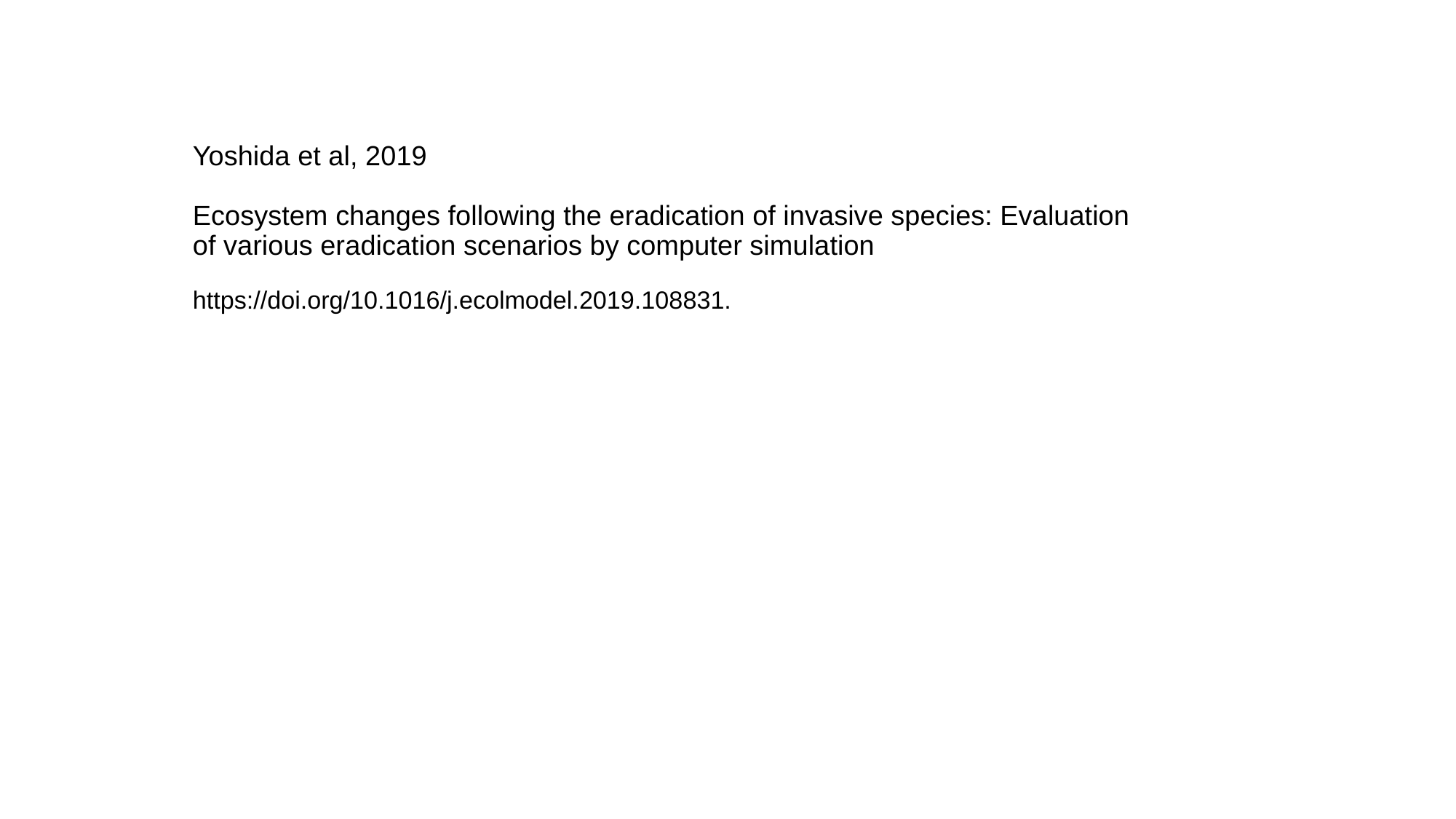

# Yoshida et al, 2019 Ecosystem changes following the eradication of invasive species: Evaluation of various eradication scenarios by computer simulation https://doi.org/10.1016/j.ecolmodel.2019.108831.